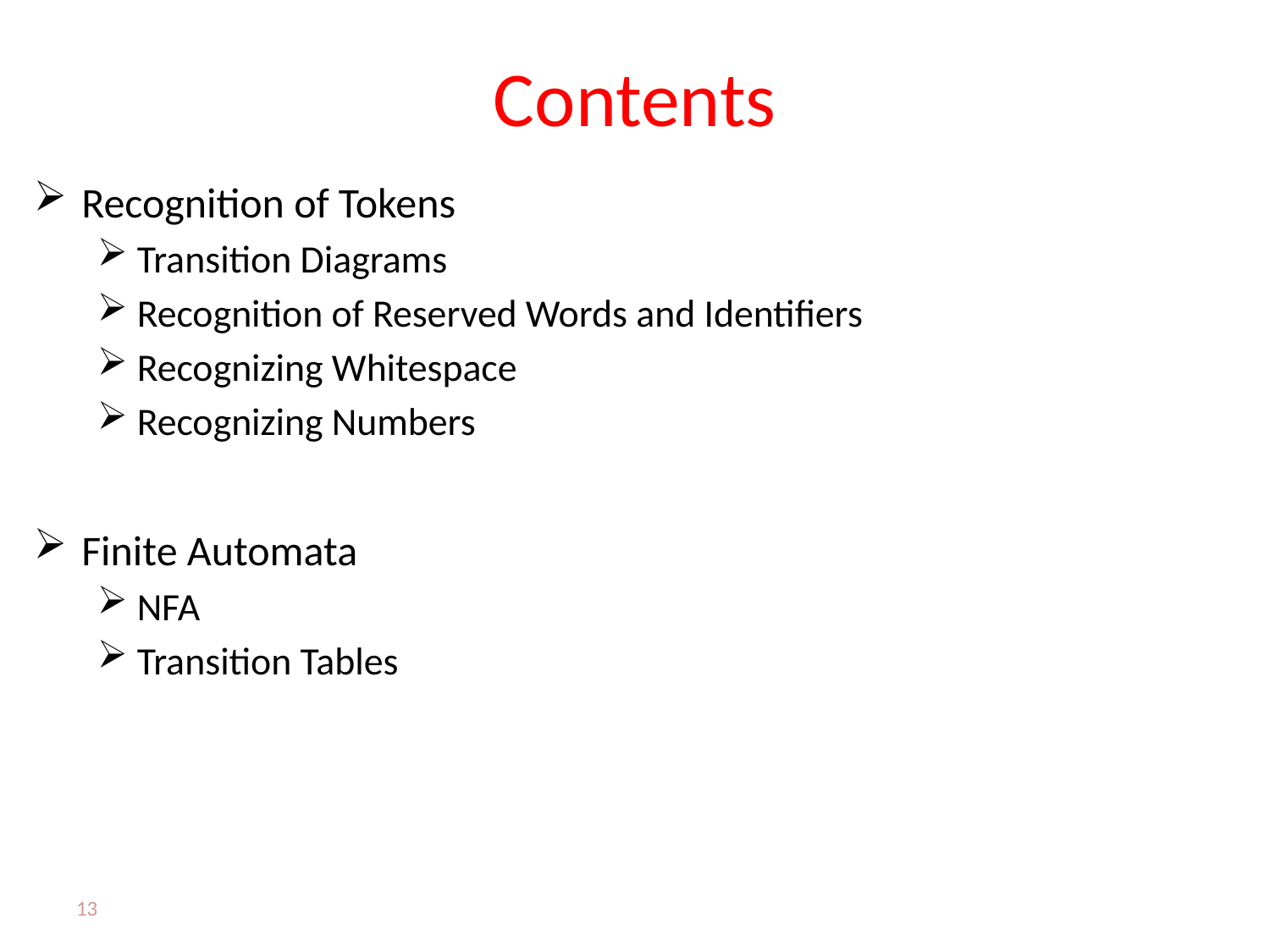

# Contents
Recognition of Tokens
Transition Diagrams
Recognition of Reserved Words and Identifiers
Recognizing Whitespace
Recognizing Numbers

Finite Automata
NFA
Transition Tables

13